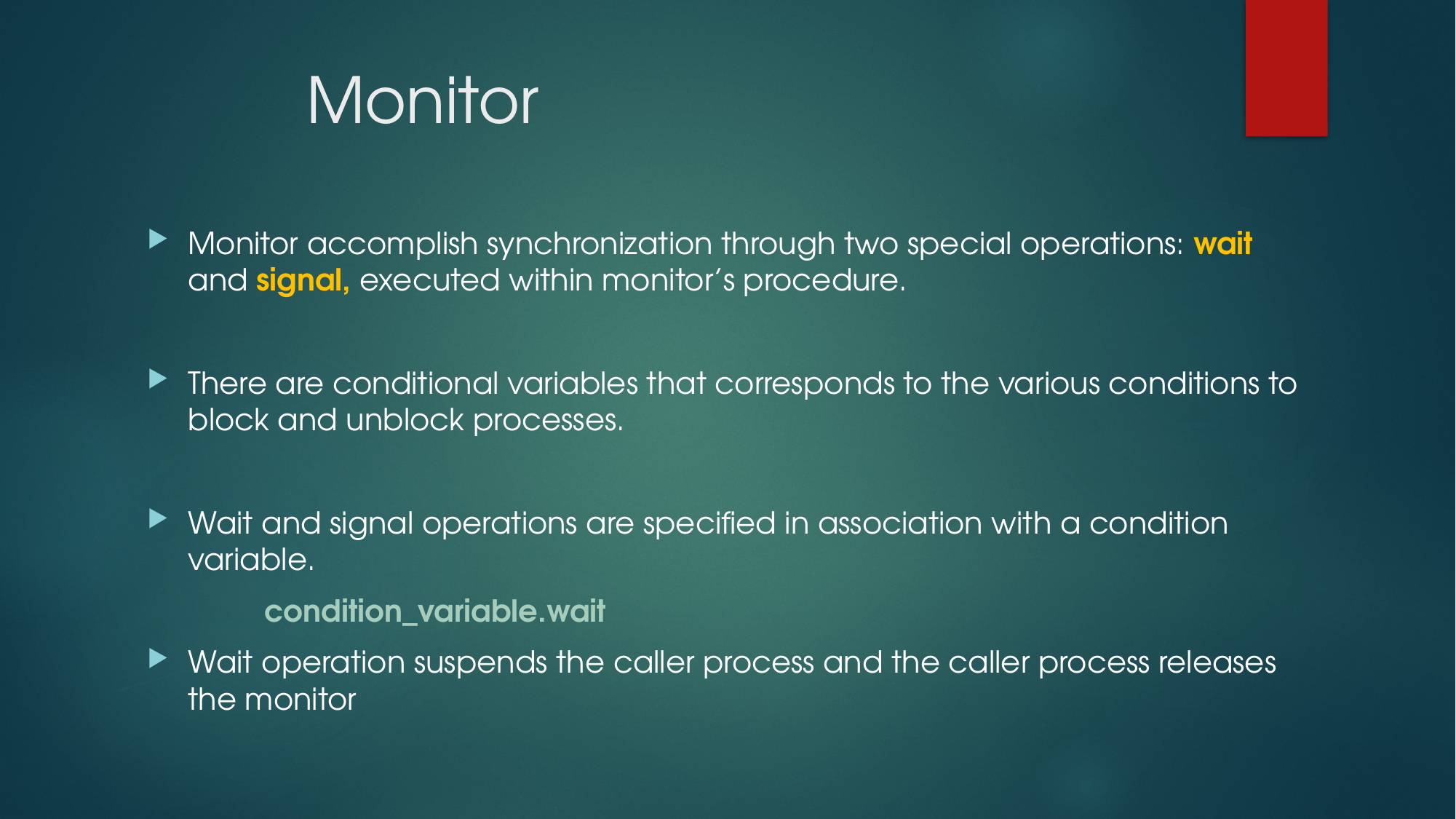

# Monitor
Monitor accomplish synchronization through two special operations: wait and signal, executed within monitor’s procedure.

There are conditional variables that corresponds to the various conditions to block and unblock processes.

Wait and signal operations are specified in association with a condition variable.
              condition_variable.wait
Wait operation suspends the caller process and the caller process releases the monitor